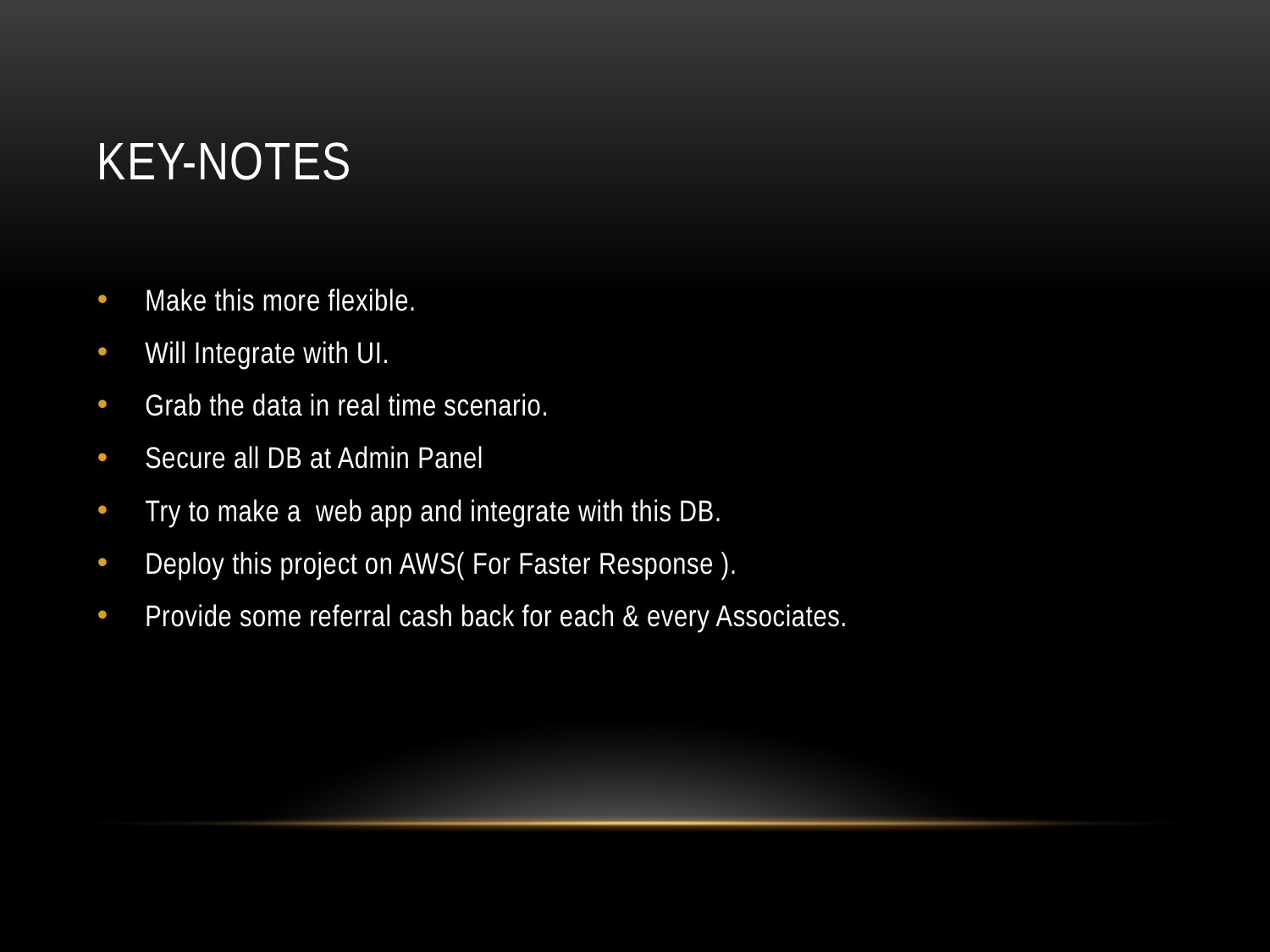

# Key-Notes

Make this more flexible.
Will Integrate with UI.
Grab the data in real time scenario.
Secure all DB at Admin Panel
Try to make a  web app and integrate with this DB.
Deploy this project on AWS( For Faster Response ).
Provide some referral cash back for each & every Associates.